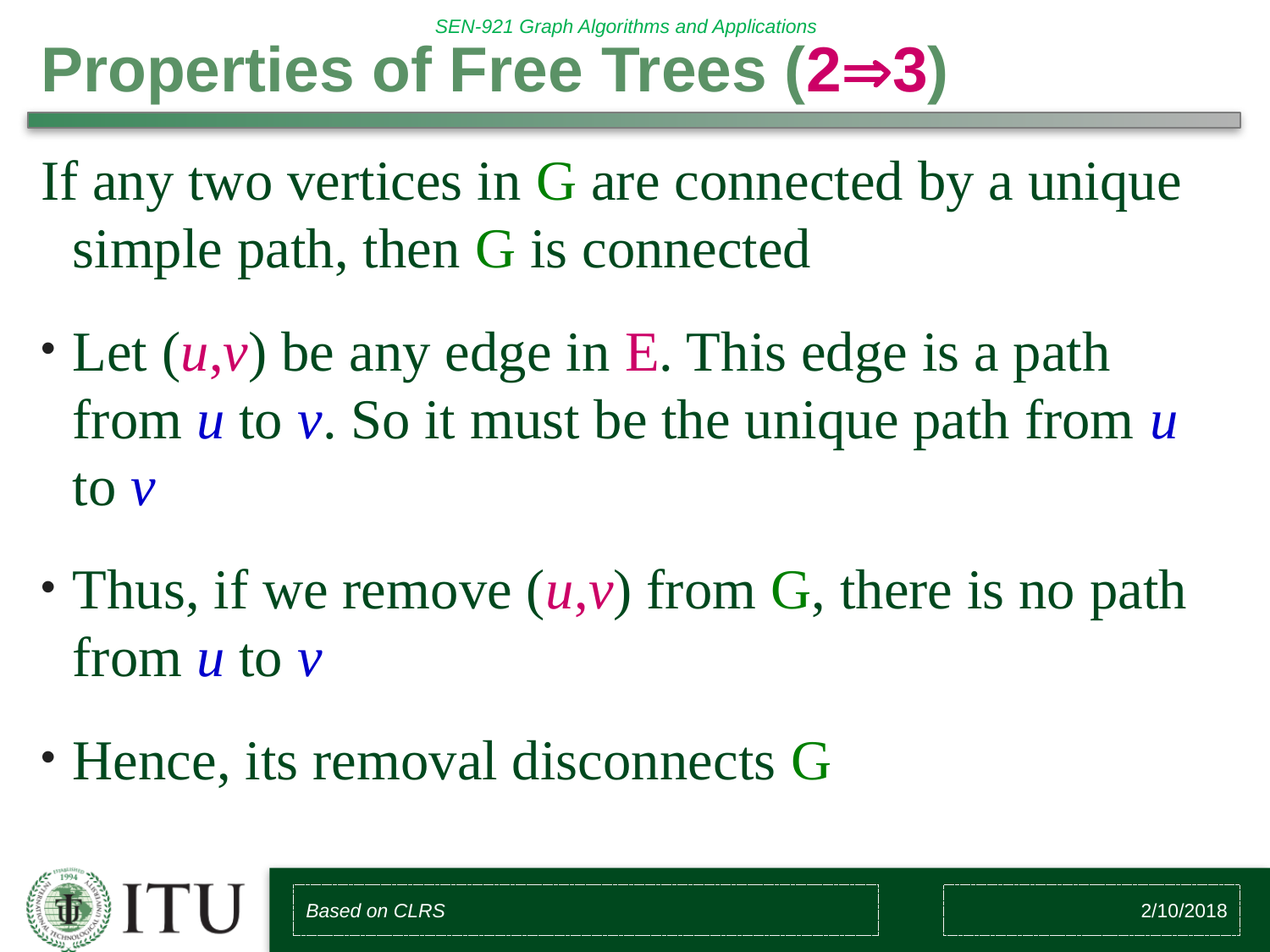

# Properties of Free Trees (2⇒3)
If any two vertices in G are connected by a unique simple path, then G is connected
Let (u,v) be any edge in E. This edge is a path from u to v. So it must be the unique path from u to v
Thus, if we remove (u,v) from G, there is no path from u to v
Hence, its removal disconnects G
Based on CLRS
2/10/2018